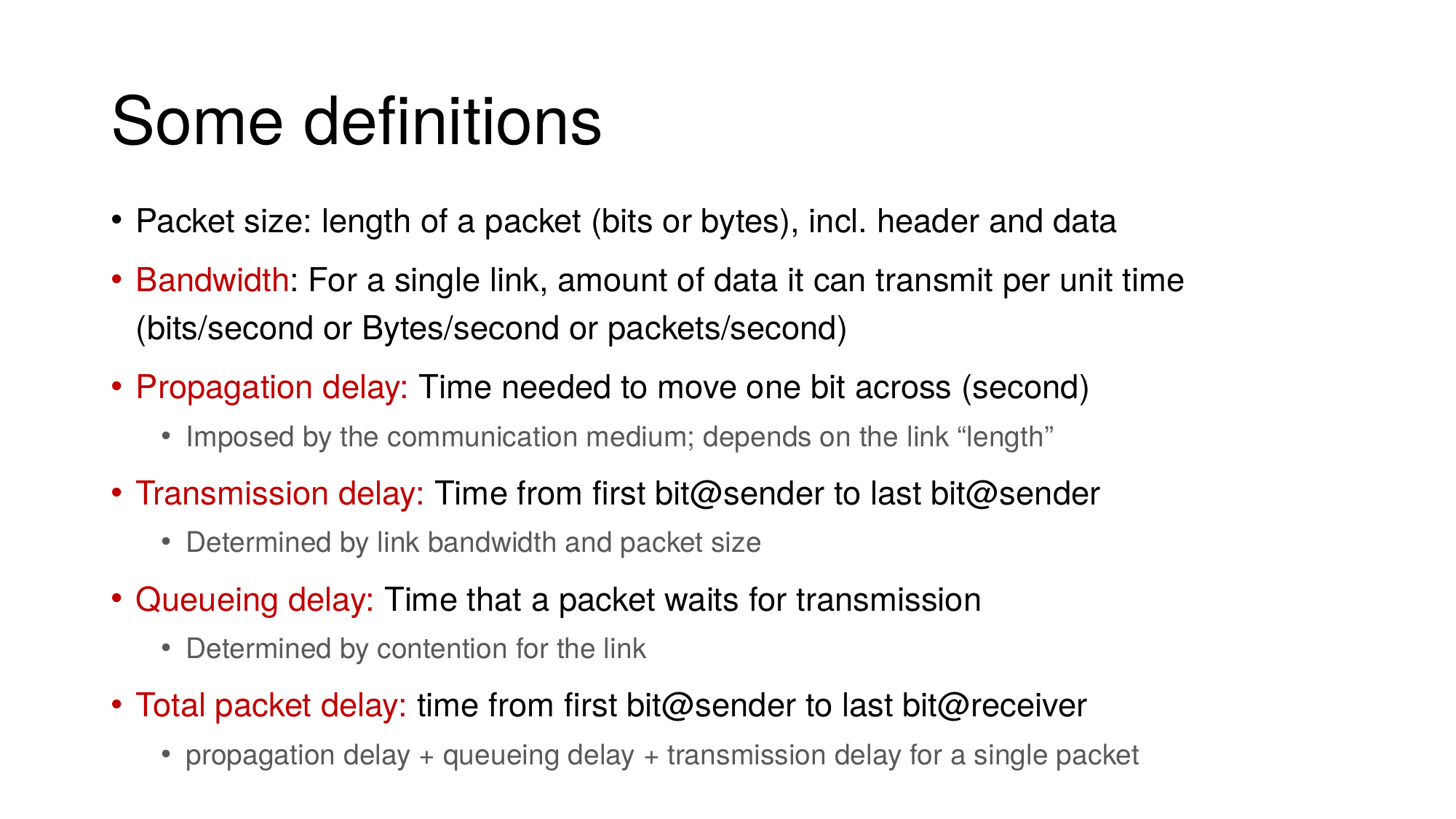

# Some definitions
Packet size: length of a packet (bits or bytes), incl. header and data
Bandwidth: For a single link, amount of data it can transmit per unit time (bits/second or Bytes/second or packets/second)
Propagation delay: Time needed to move one bit across (second)
Imposed by the communication medium; depends on the link “length”
Transmission delay: Time from first bit@sender to last bit@sender
Determined by link bandwidth and packet size
Queueing delay: Time that a packet waits for transmission
Determined by contention for the link
Total packet delay: time from first bit@sender to last bit@receiver
propagation delay + queueing delay + transmission delay for a single packet